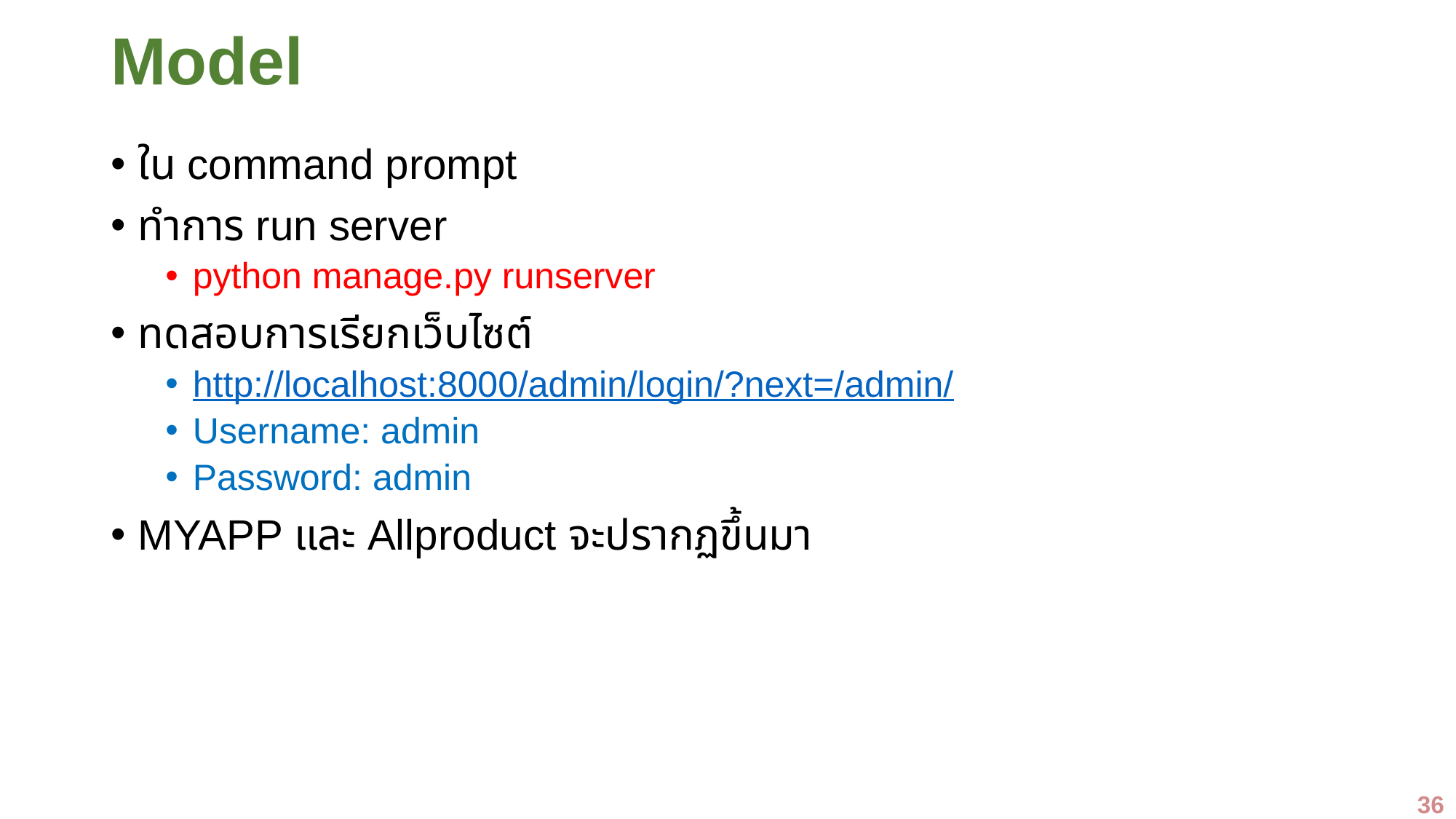

# Model
ใน command prompt
ทำการ run server
python manage.py runserver
ทดสอบการเรียกเว็บไซต์
http://localhost:8000/admin/login/?next=/admin/
Username: admin
Password: admin
MYAPP และ Allproduct จะปรากฏขึ้นมา
36